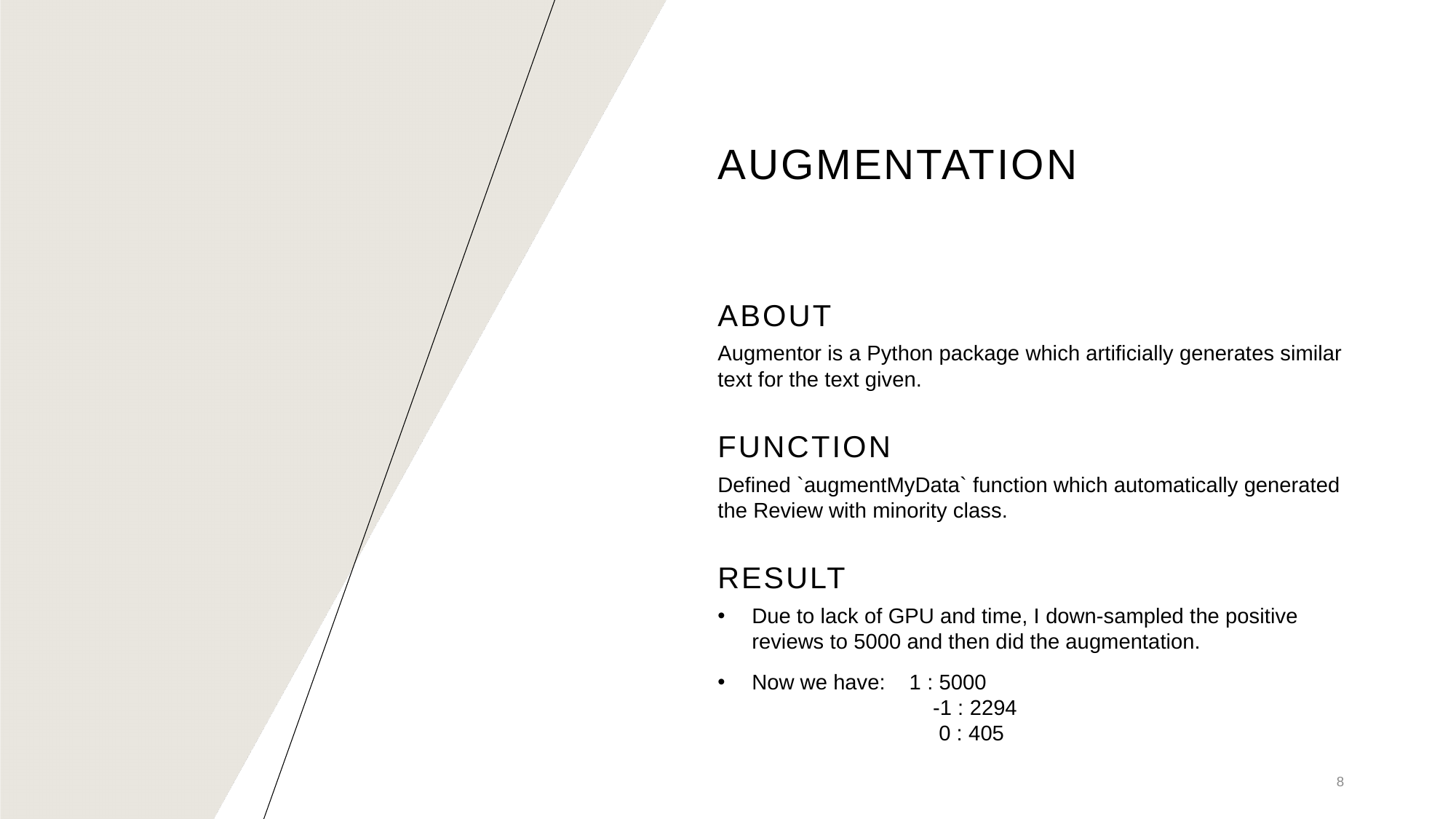

# Augmentation
About
Augmentor is a Python package which artificially generates similar text for the text given.
Function
Defined `augmentMyData` function which automatically generated the Review with minority class.
Result
Due to lack of GPU and time, I down-sampled the positive reviews to 5000 and then did the augmentation.
Now we have:    1 : 5000
	            -1 : 2294
	             0 : 405
8